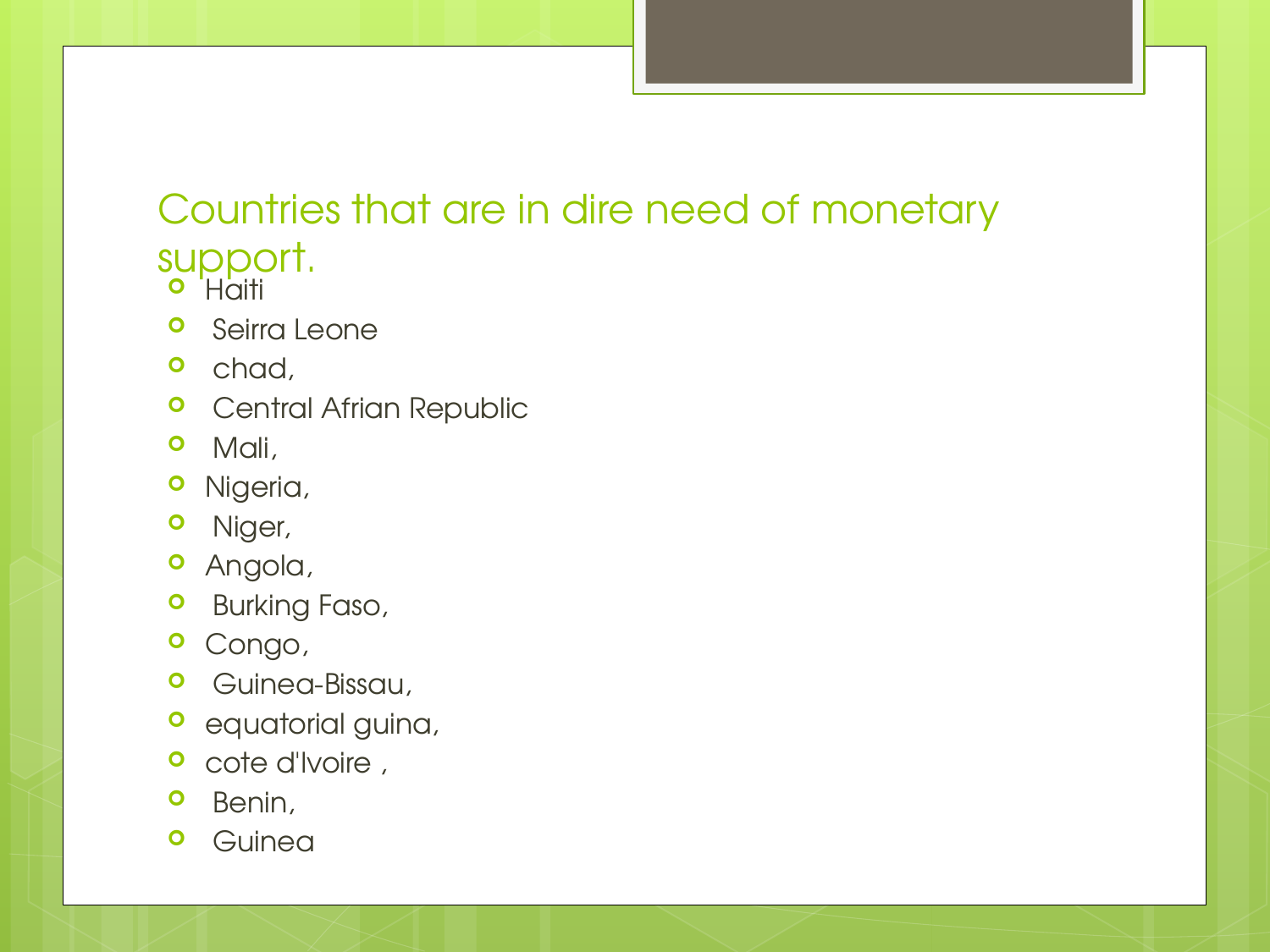

# Countries that are in dire need of monetary support.

Haiti
 Seirra Leone
 chad,
 Central Afrian Republic
 Mali,
Nigeria,
 Niger,
Angola,
 Burking Faso,
Congo,
 Guinea-Bissau,
equatorial guina,
cote d'Ivoire ,
 Benin,
 Guinea